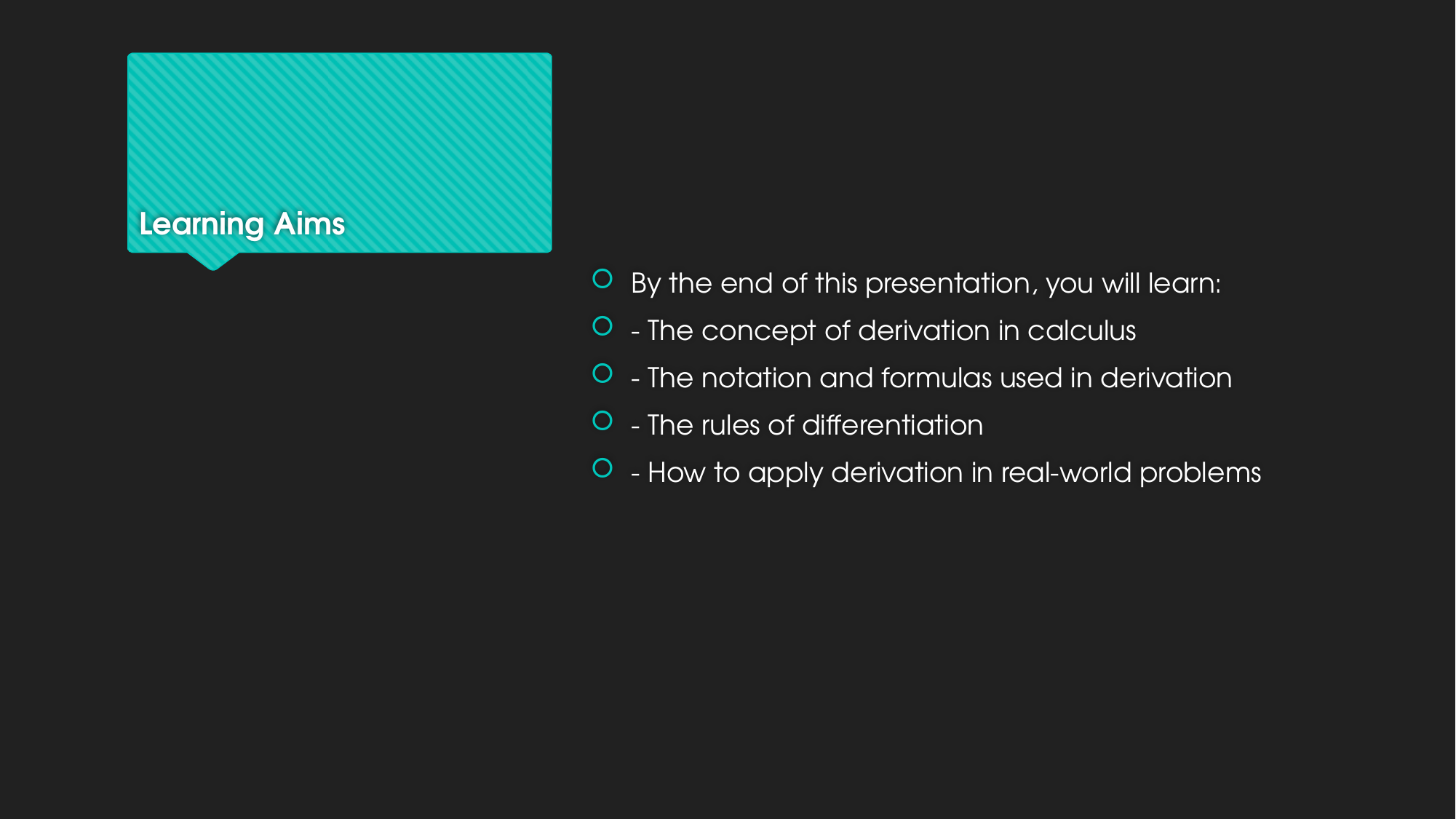

# Learning Aims
By the end of this presentation, you will learn:
- The concept of derivation in calculus
- The notation and formulas used in derivation
- The rules of differentiation
- How to apply derivation in real-world problems